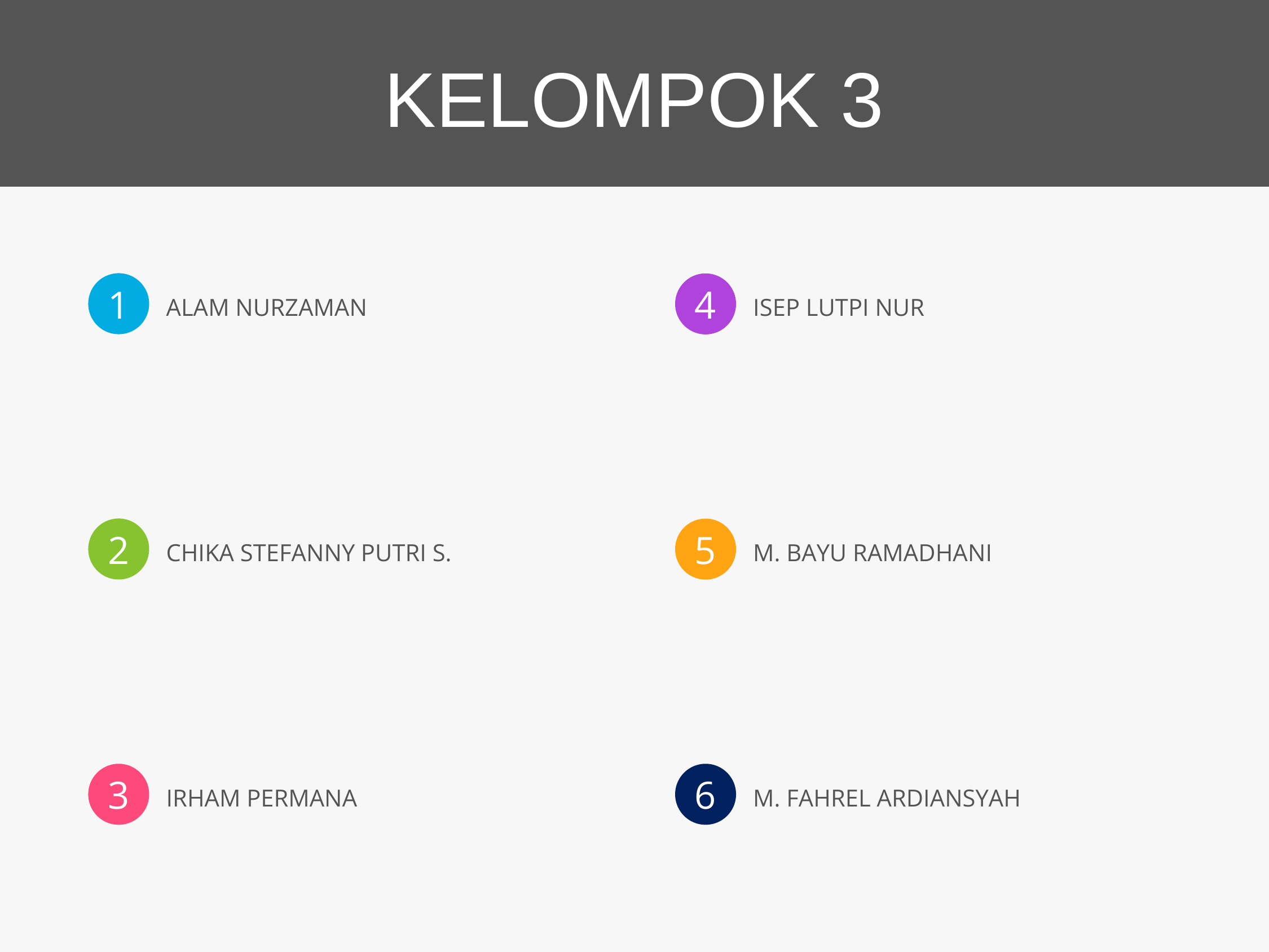

# KELOMPOK 3
ALAM NURZAMAN
ISEP LUTPI NUR
CHIKA STEFANNY PUTRI S.
M. BAYU RAMADHANI
IRHAM PERMANA
M. FAHREL ARDIANSYAH